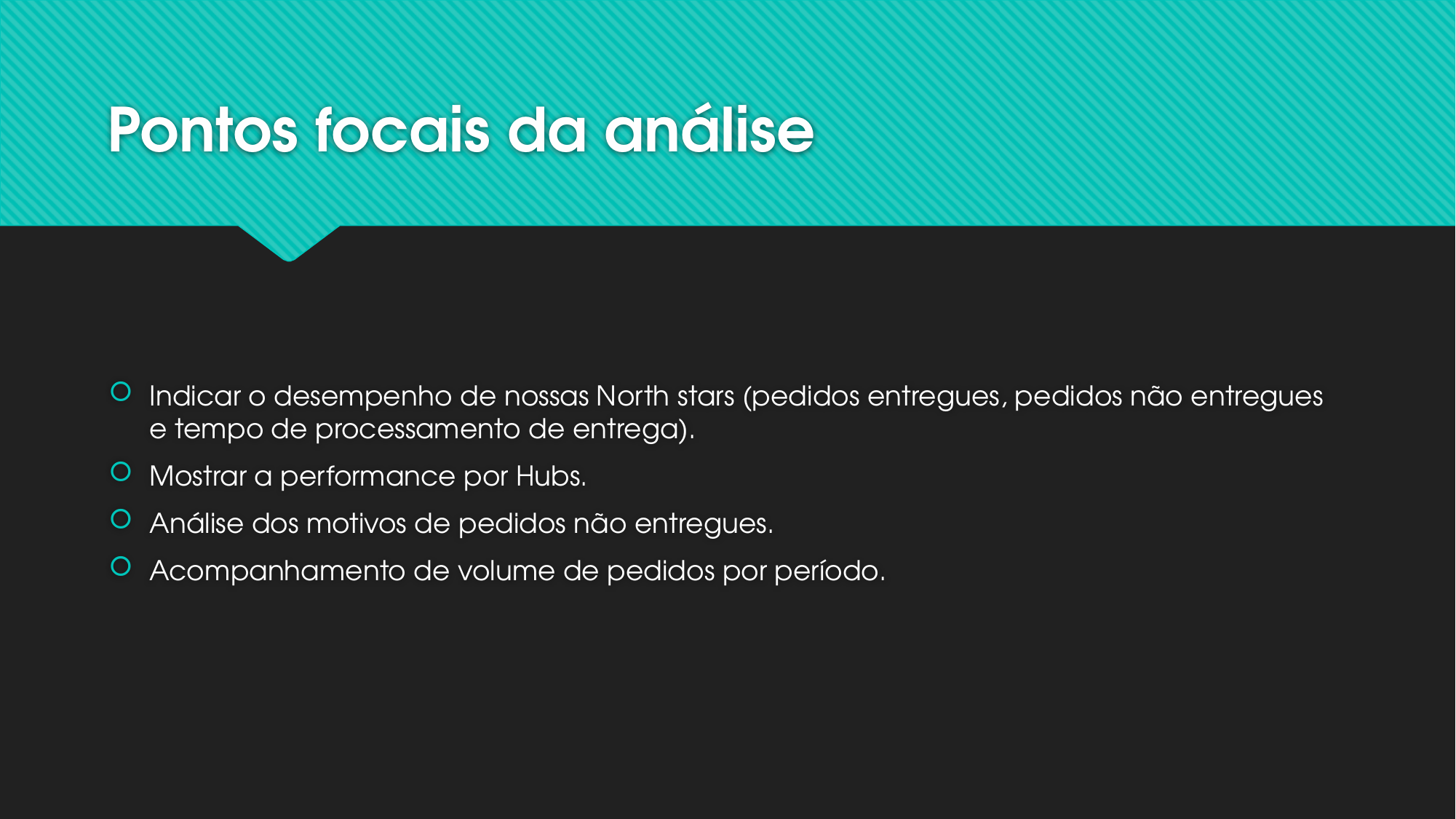

# Pontos focais da análise
Indicar o desempenho de nossas North stars (pedidos entregues, pedidos não entregues e tempo de processamento de entrega).
Mostrar a performance por Hubs.
Análise dos motivos de pedidos não entregues.
Acompanhamento de volume de pedidos por período.